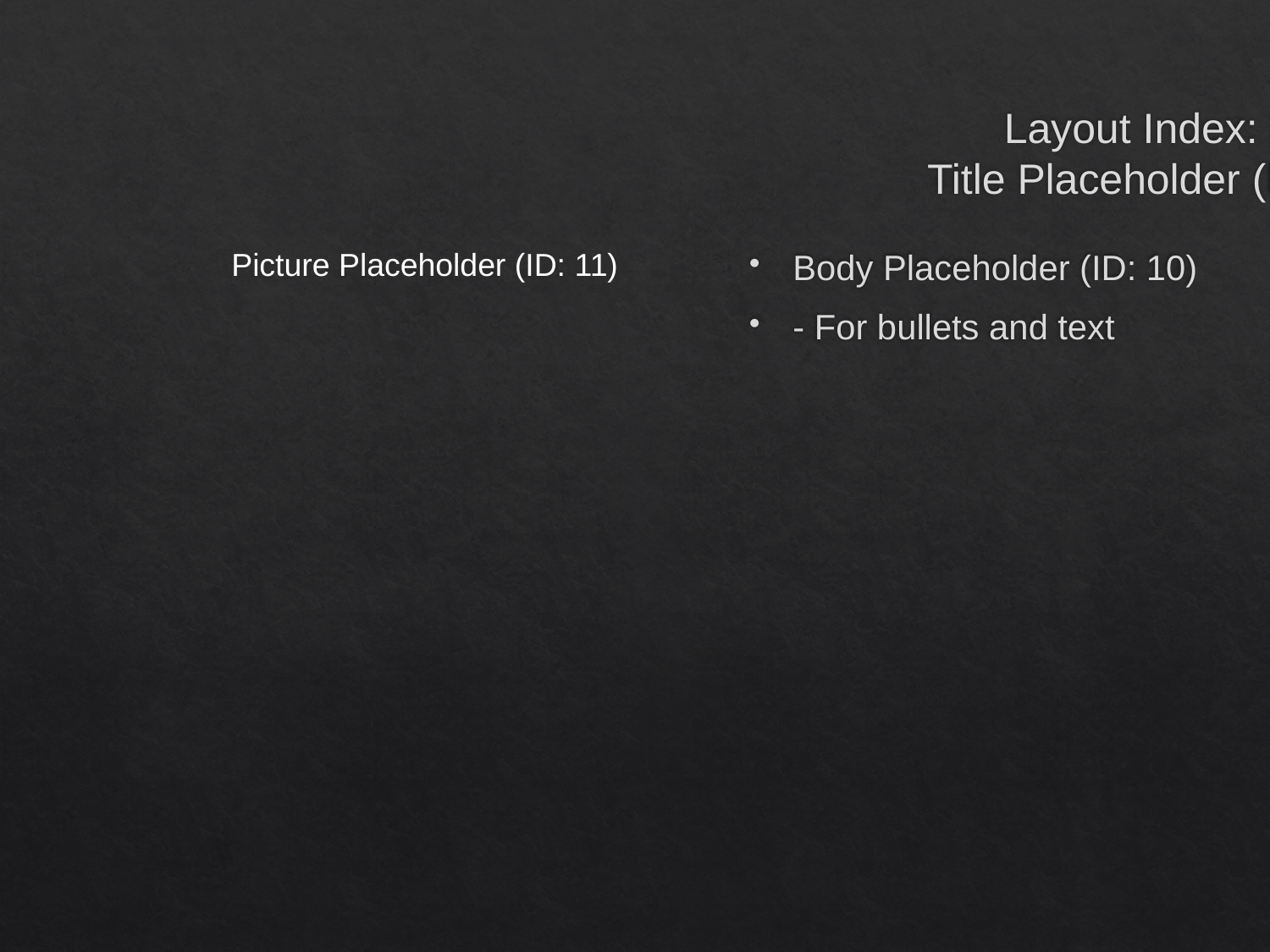

# Layout Index: 3
Title Placeholder (ID: 0)

Picture Placeholder (ID: 11)
Body Placeholder (ID: 10)
- For bullets and text